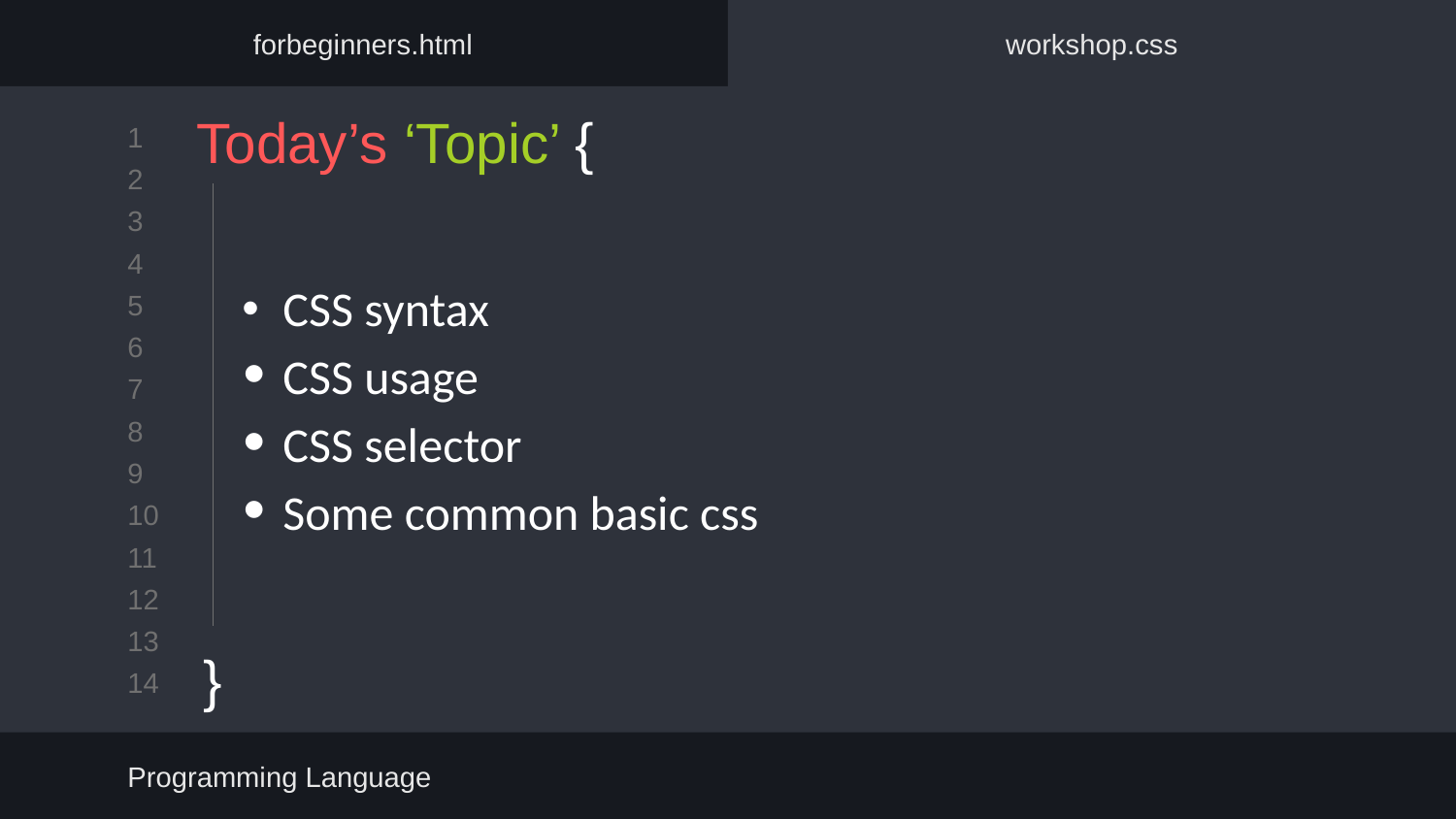

forbeginners.html
workshop.css
# Today’s ‘Topic’ {
}
CSS syntax
CSS usage
CSS selector
Some common basic css
Programming Language